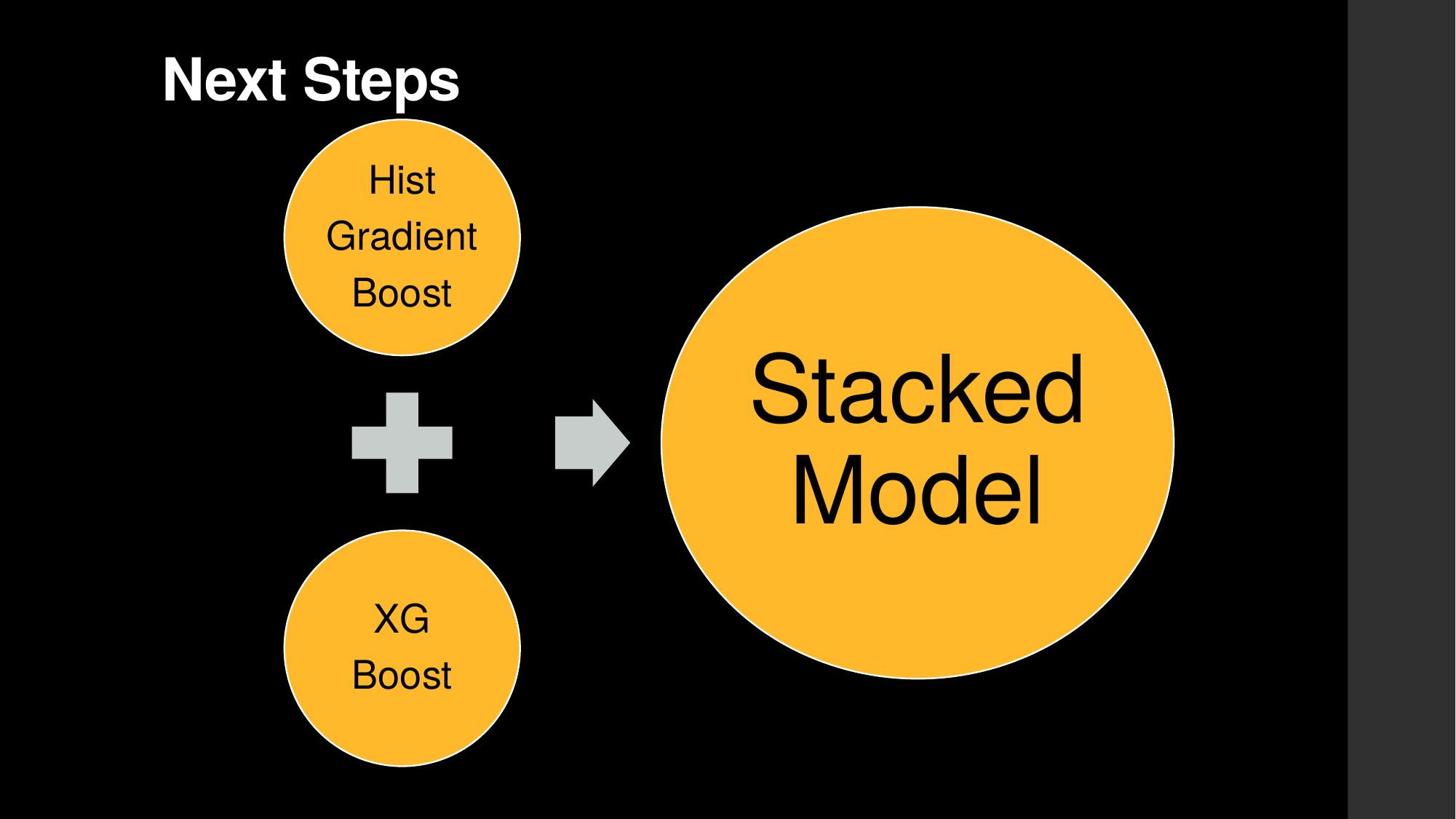

# Next Steps
Hist
Gradient
Boost

XG
Boost

Stacked Model